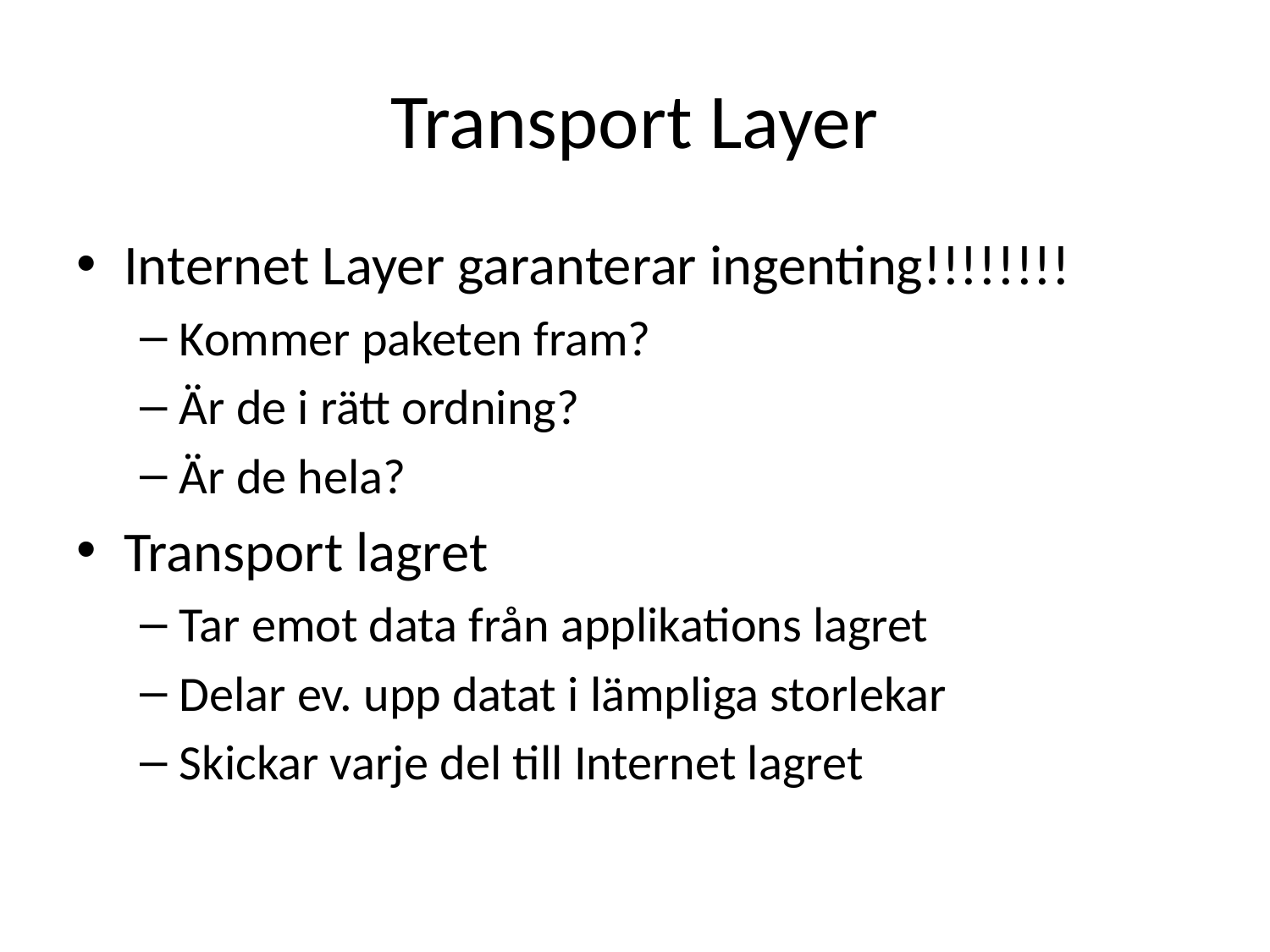

# Transport Layer
Internet Layer garanterar ingenting!!!!!!!!
Kommer paketen fram?
Är de i rätt ordning?
Är de hela?
Transport lagret
Tar emot data från applikations lagret
Delar ev. upp datat i lämpliga storlekar
Skickar varje del till Internet lagret